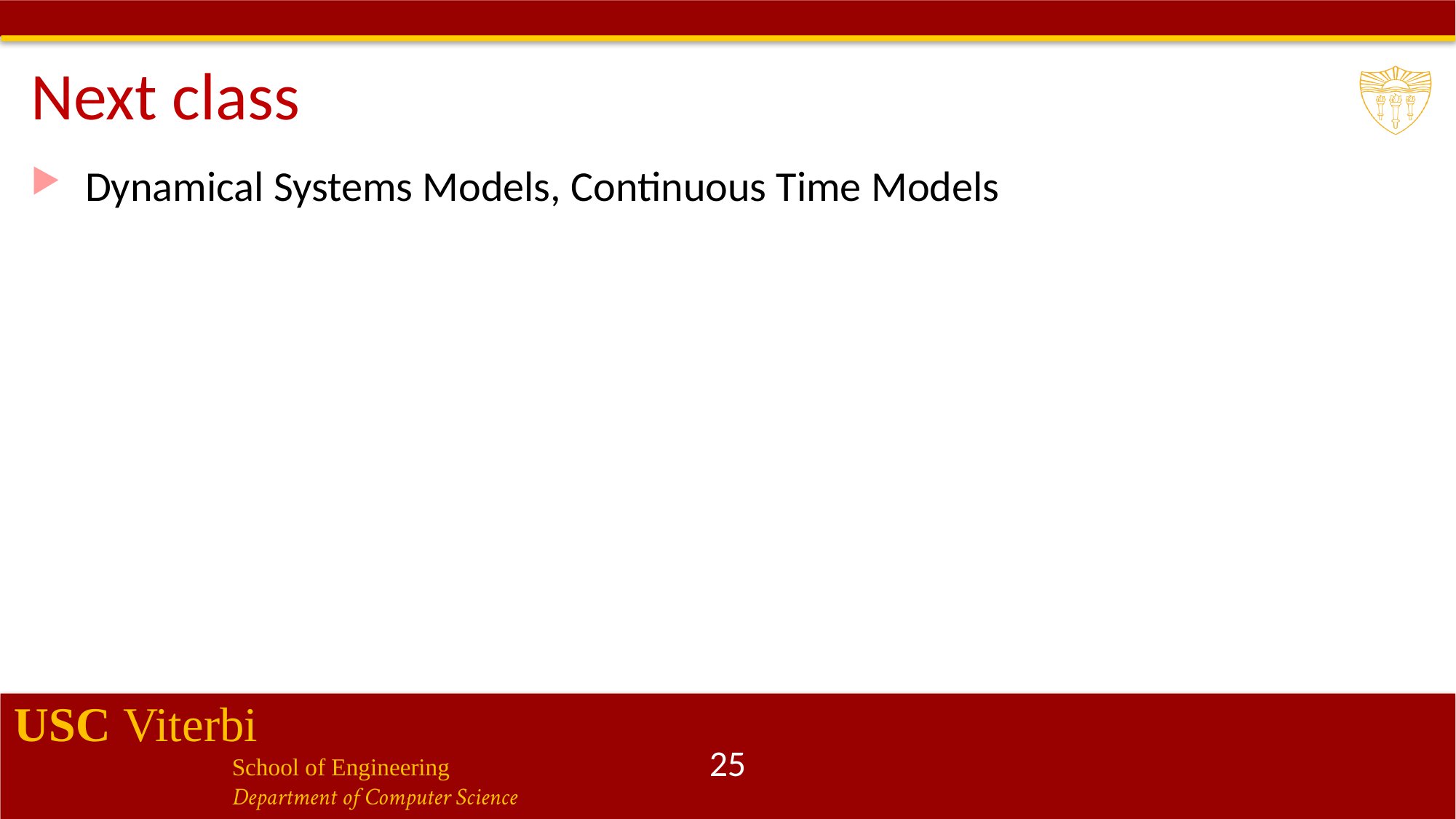

# Next class
Dynamical Systems Models, Continuous Time Models
25